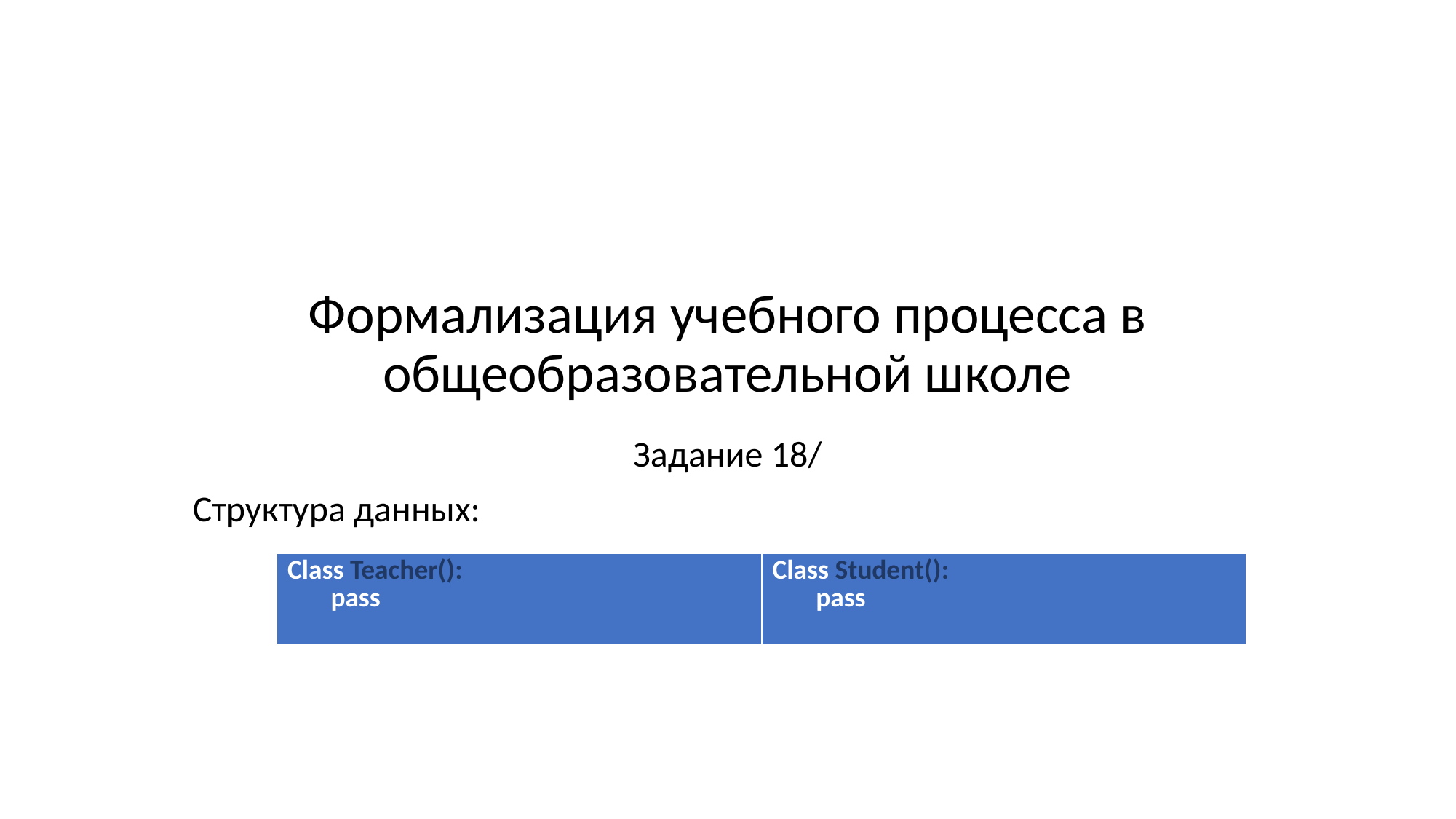

# Формализация учебного процесса в общеобразовательной школе
Задание 18/
Структура данных:

| Class Teacher(): pass | Class Student(): pass |
| --- | --- |